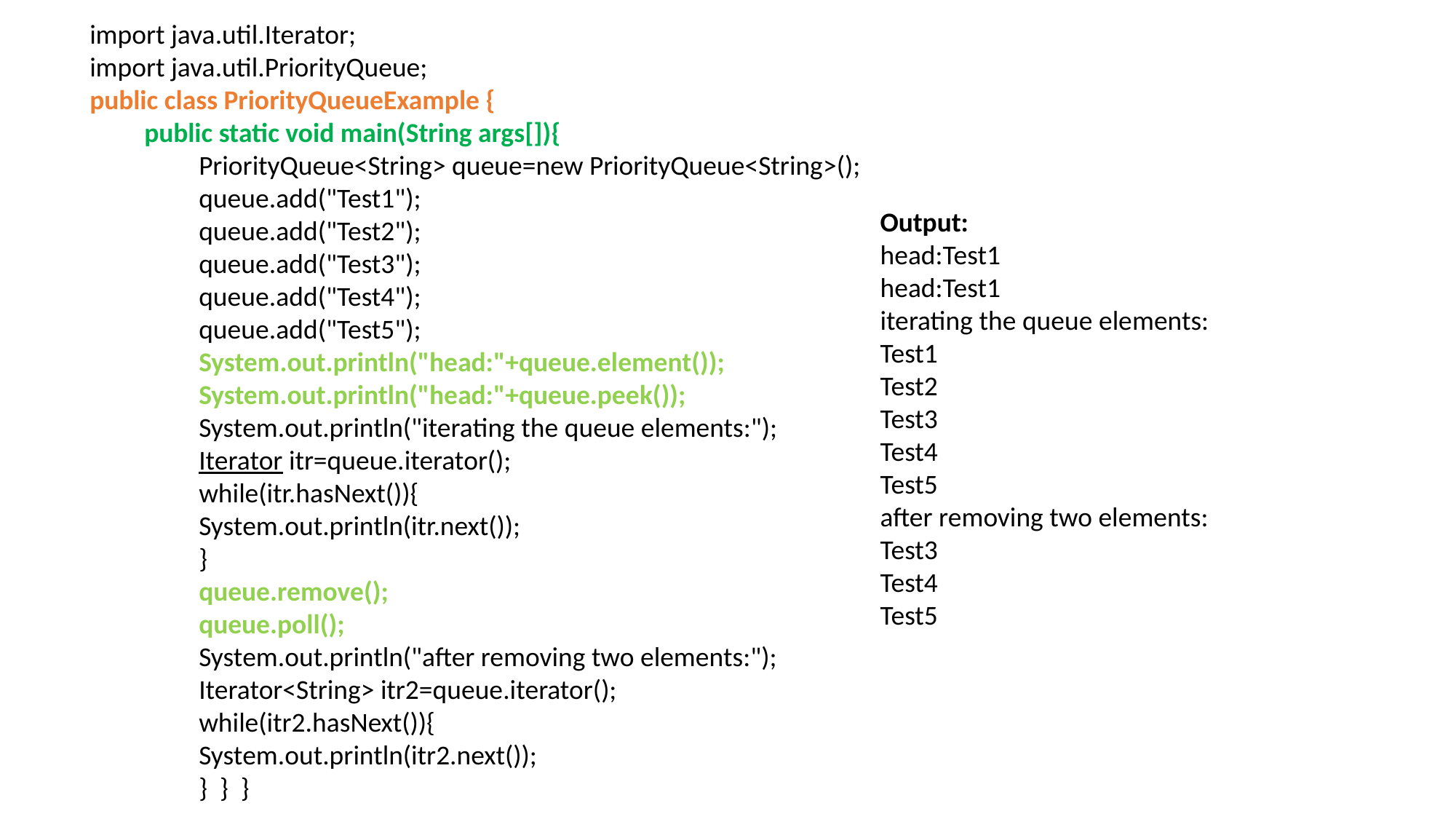

import java.util.Iterator;
import java.util.PriorityQueue;
public class PriorityQueueExample {
public static void main(String args[]){
PriorityQueue<String> queue=new PriorityQueue<String>();
queue.add("Test1");
queue.add("Test2");
queue.add("Test3");
queue.add("Test4");
queue.add("Test5");
System.out.println("head:"+queue.element());
System.out.println("head:"+queue.peek());
System.out.println("iterating the queue elements:");
Iterator itr=queue.iterator();
while(itr.hasNext()){
System.out.println(itr.next());
}
queue.remove();
queue.poll();
System.out.println("after removing two elements:");
Iterator<String> itr2=queue.iterator();
while(itr2.hasNext()){
System.out.println(itr2.next());
}  }  }

Output:
head:Test1
head:Test1
iterating the queue elements:
Test1
Test2
Test3
Test4
Test5
after removing two elements:
Test3
Test4
Test5